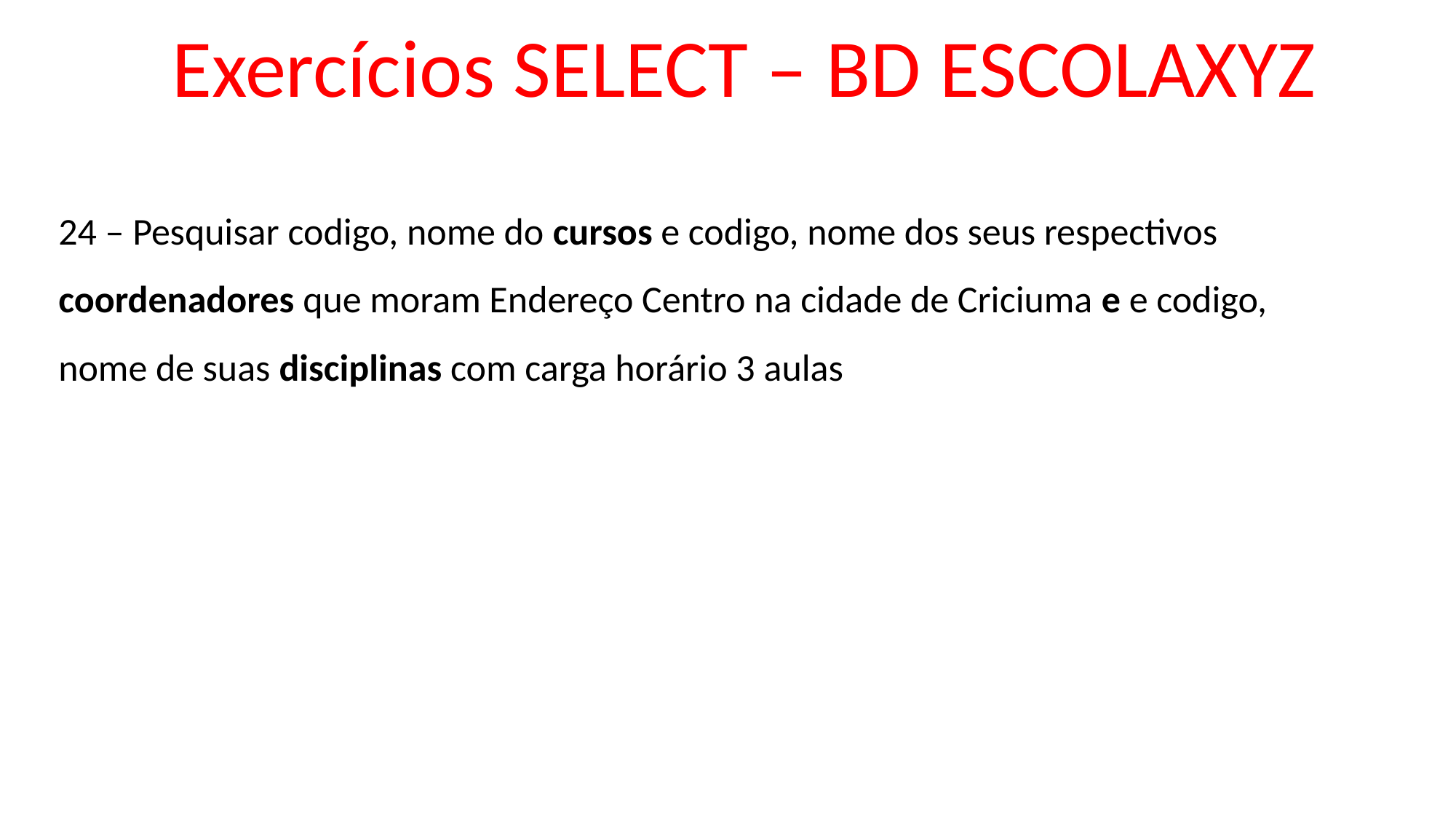

# Exercícios SELECT – BD ESCOLAXYZ
24 – Pesquisar codigo, nome do cursos e codigo, nome dos seus respectivos coordenadores que moram Endereço Centro na cidade de Criciuma e e codigo, nome de suas disciplinas com carga horário 3 aulas